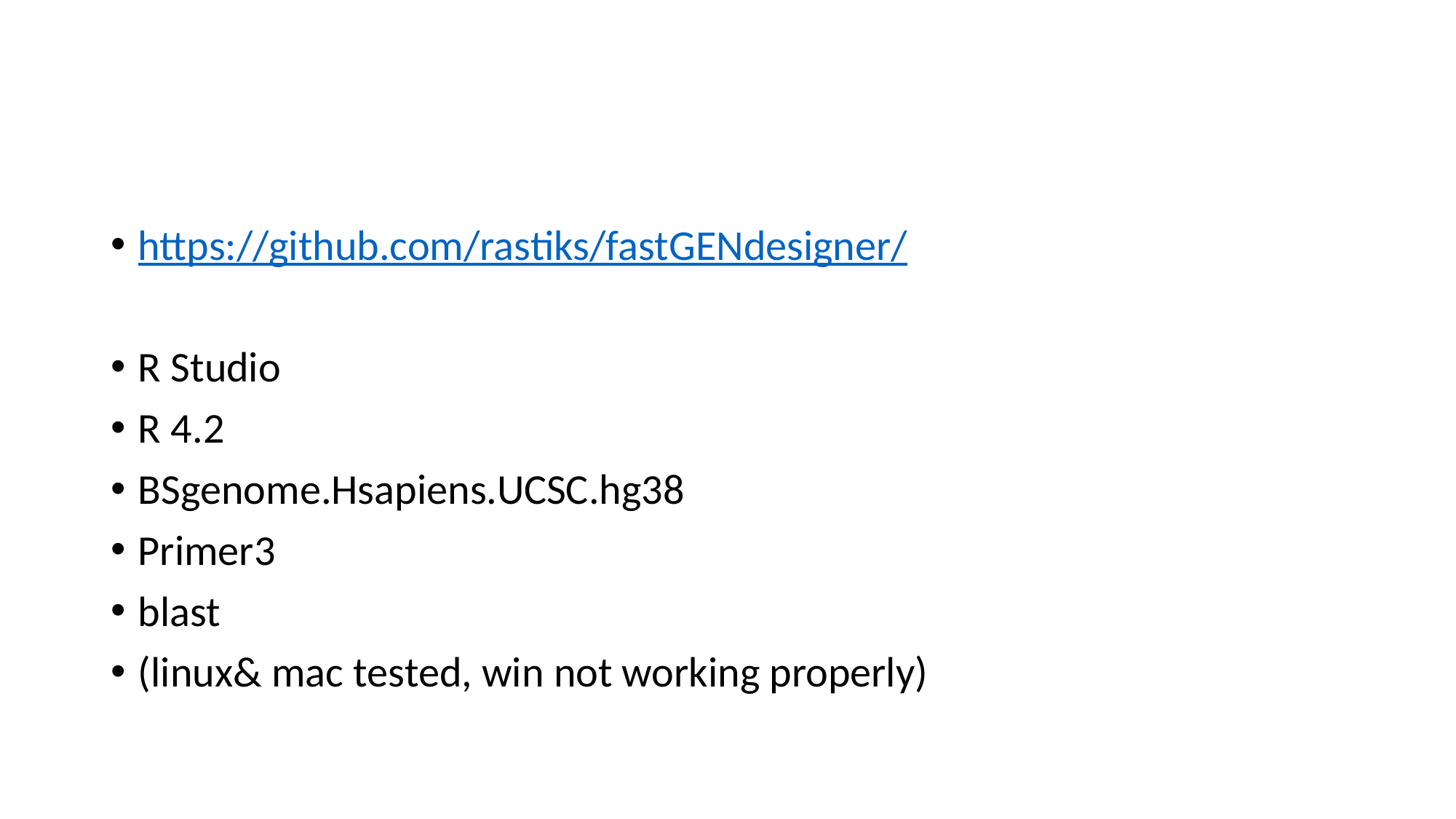

#
https://github.com/rastiks/fastGENdesigner/

R Studio
R 4.2
BSgenome.Hsapiens.UCSC.hg38
Primer3
blast
(linux& mac tested, win not working properly)